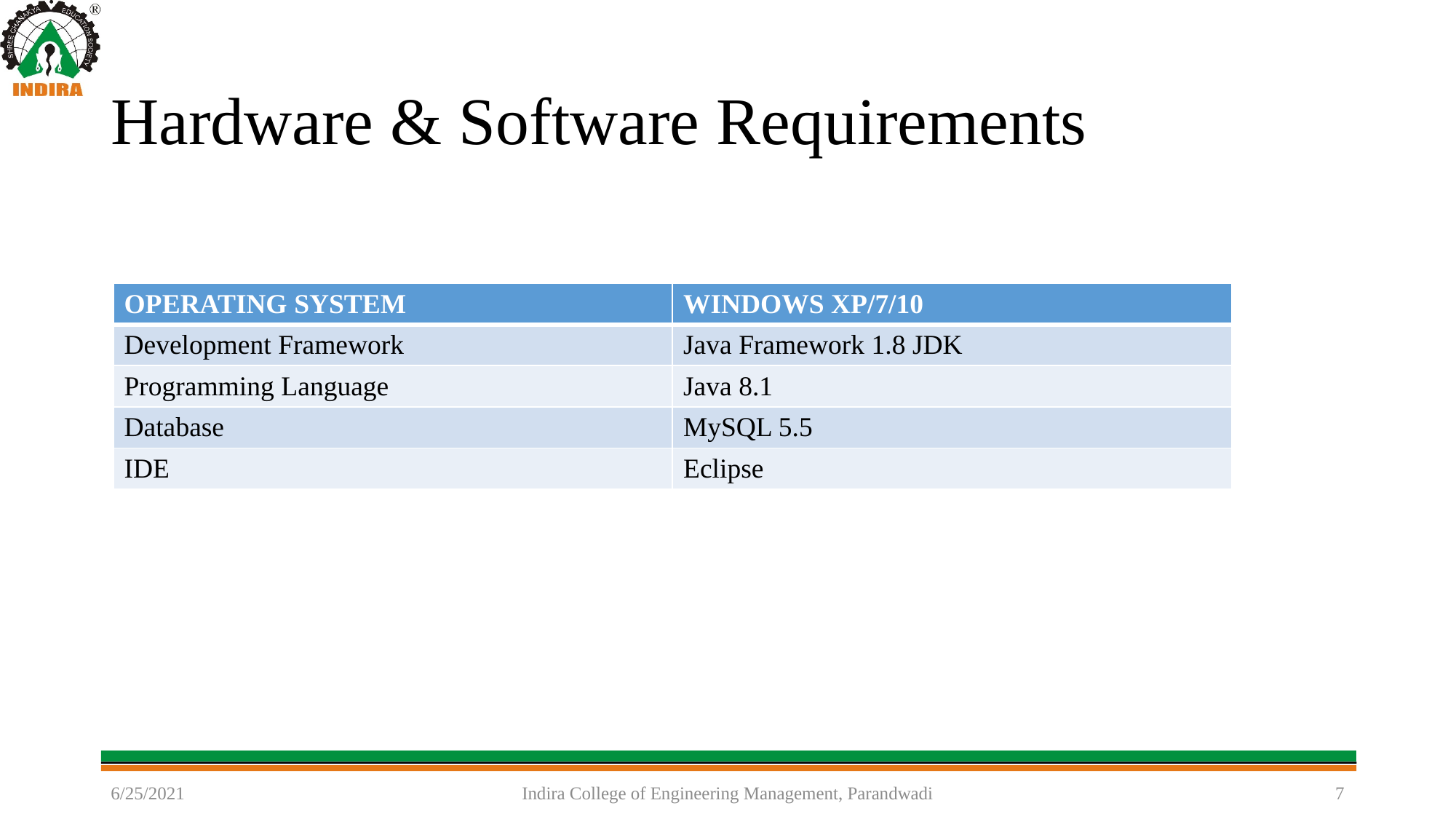

# Hardware & Software Requirements
| OPERATING SYSTEM​ | WINDOWS XP/7/10​ |
| --- | --- |
| Development Framework​ | Java Framework 1.8 JDK​ |
| Programming Language​ | Java 8.1​ |
| Database​ | MySQL 5.5​ |
| IDE​ | Eclipse ​ |
6/25/2021
Indira College of Engineering Management, Parandwadi
7